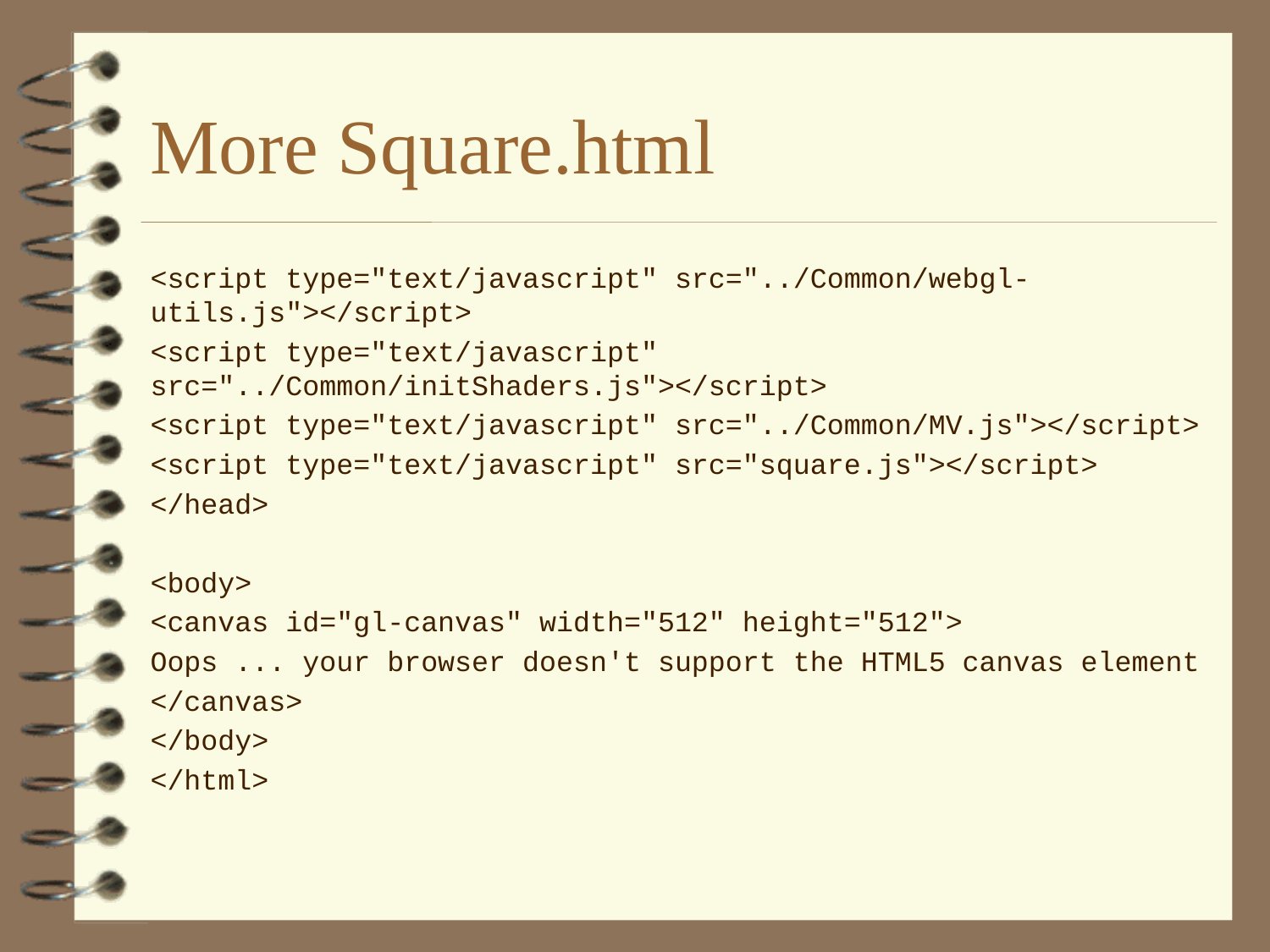

# More Square.html
<script type="text/javascript" src="../Common/webgl-utils.js"></script>
<script type="text/javascript" src="../Common/initShaders.js"></script>
<script type="text/javascript" src="../Common/MV.js"></script>
<script type="text/javascript" src="square.js"></script>
</head>

<body>
<canvas id="gl-canvas" width="512" height="512">
Oops ... your browser doesn't support the HTML5 canvas element
</canvas>
</body>
</html>